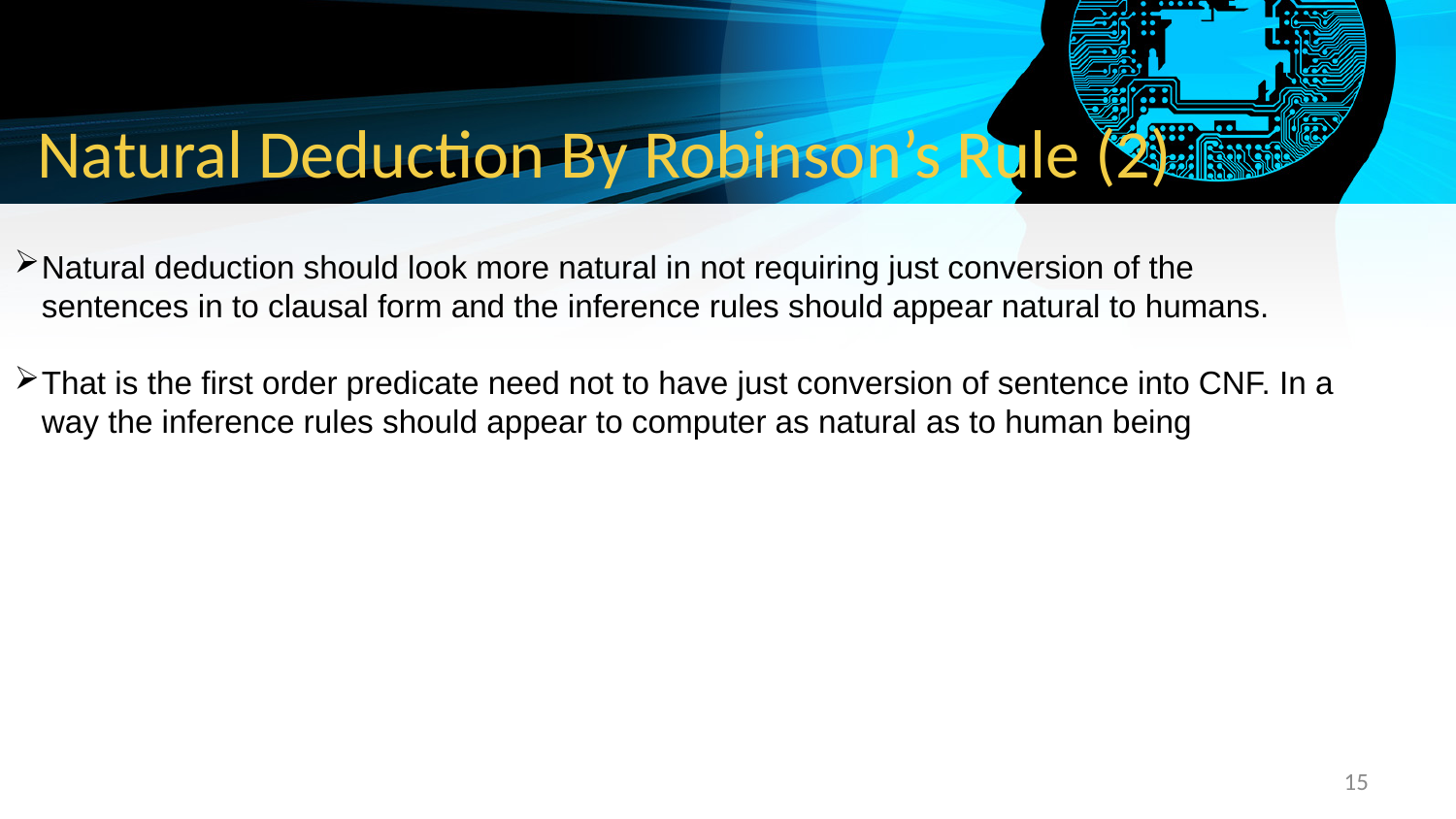

# Natural Deduction By Robinson’s Rule (2)
Natural deduction should look more natural in not requiring just conversion of the sentences in to clausal form and the inference rules should appear natural to humans.

That is the first order predicate need not to have just conversion of sentence into CNF. In a way the inference rules should appear to computer as natural as to human being

15